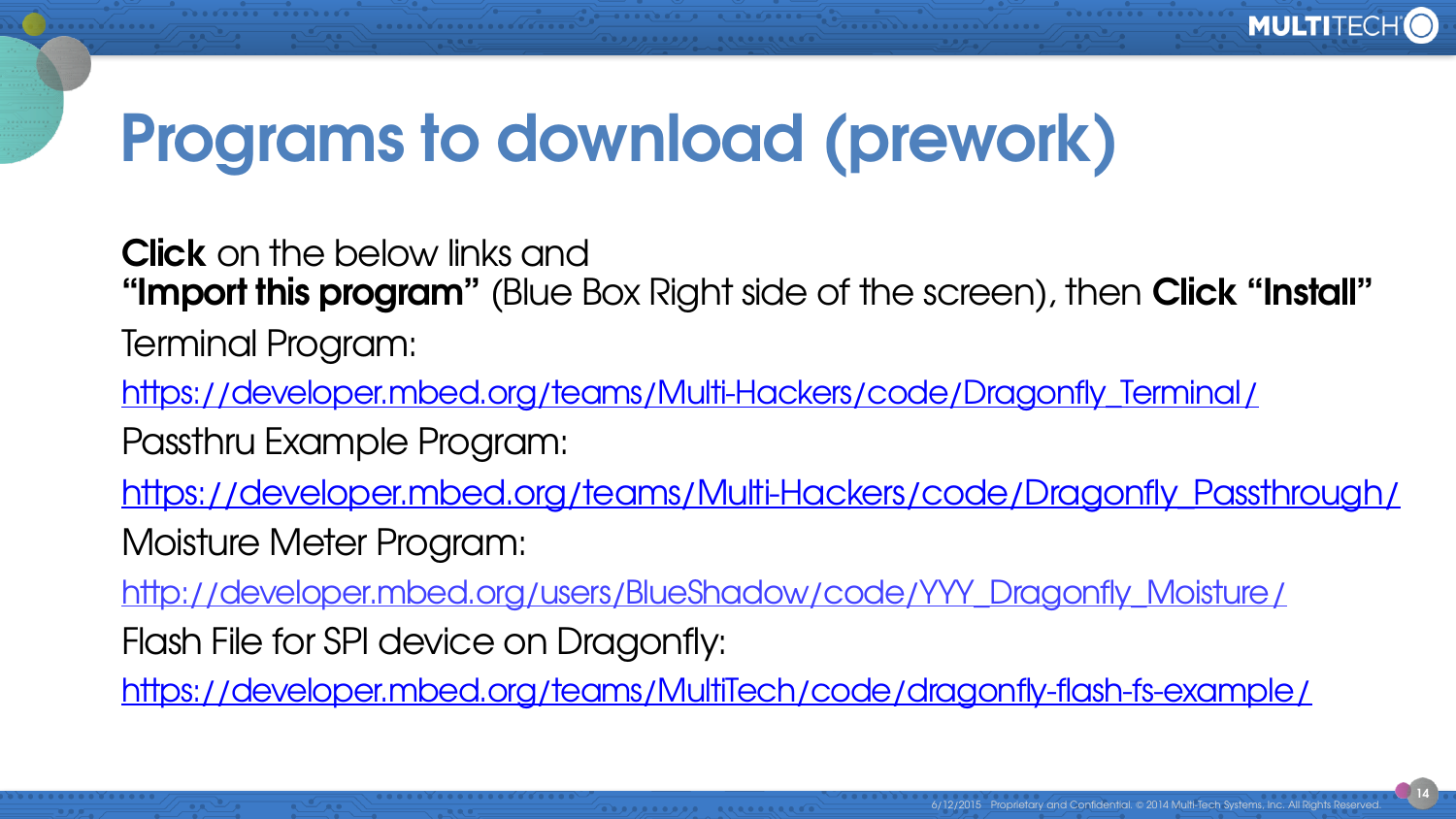

# Programs to download (prework)
Click on the below links and
“Import this program” (Blue Box Right side of the screen), then Click “Install”
Terminal Program:
https://developer.mbed.org/teams/Multi-Hackers/code/Dragonfly_Terminal/
Passthru Example Program:
https://developer.mbed.org/teams/Multi-Hackers/code/Dragonfly_Passthrough/
Moisture Meter Program:
http://developer.mbed.org/users/BlueShadow/code/YYY_Dragonfly_Moisture/
Flash File for SPI device on Dragonfly:
https://developer.mbed.org/teams/MultiTech/code/dragonfly-flash-fs-example/

14
6/12/2015
Proprietary and Confidential. © 2014 Multi-Tech Systems, Inc. All Rights Reserved.